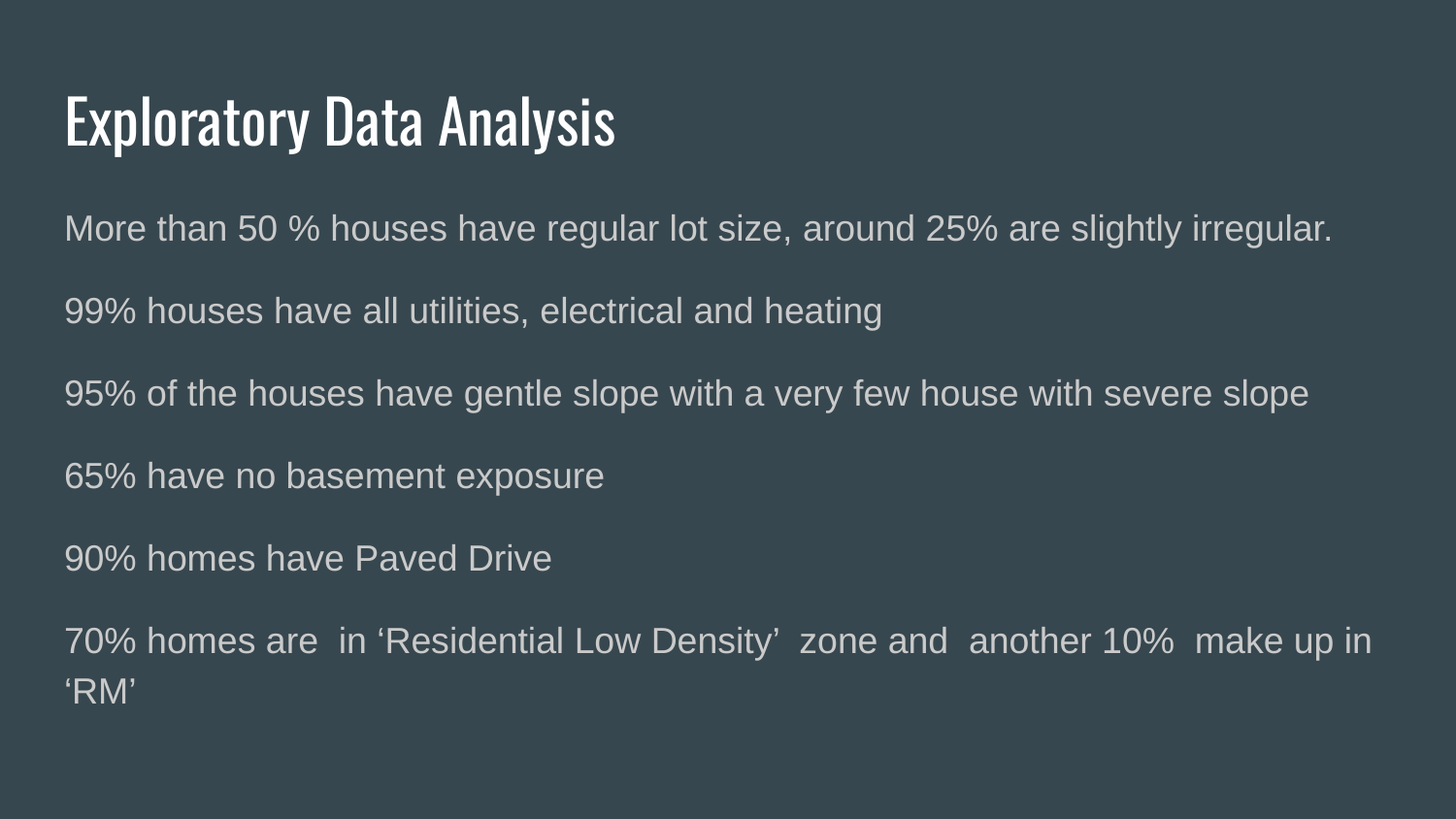

# Exploratory Data Analysis
More than 50 % houses have regular lot size, around 25% are slightly irregular.
99% houses have all utilities, electrical and heating
95% of the houses have gentle slope with a very few house with severe slope
65% have no basement exposure
90% homes have Paved Drive
70% homes are  in ‘Residential Low Density’  zone and  another 10%  make up in ‘RM’